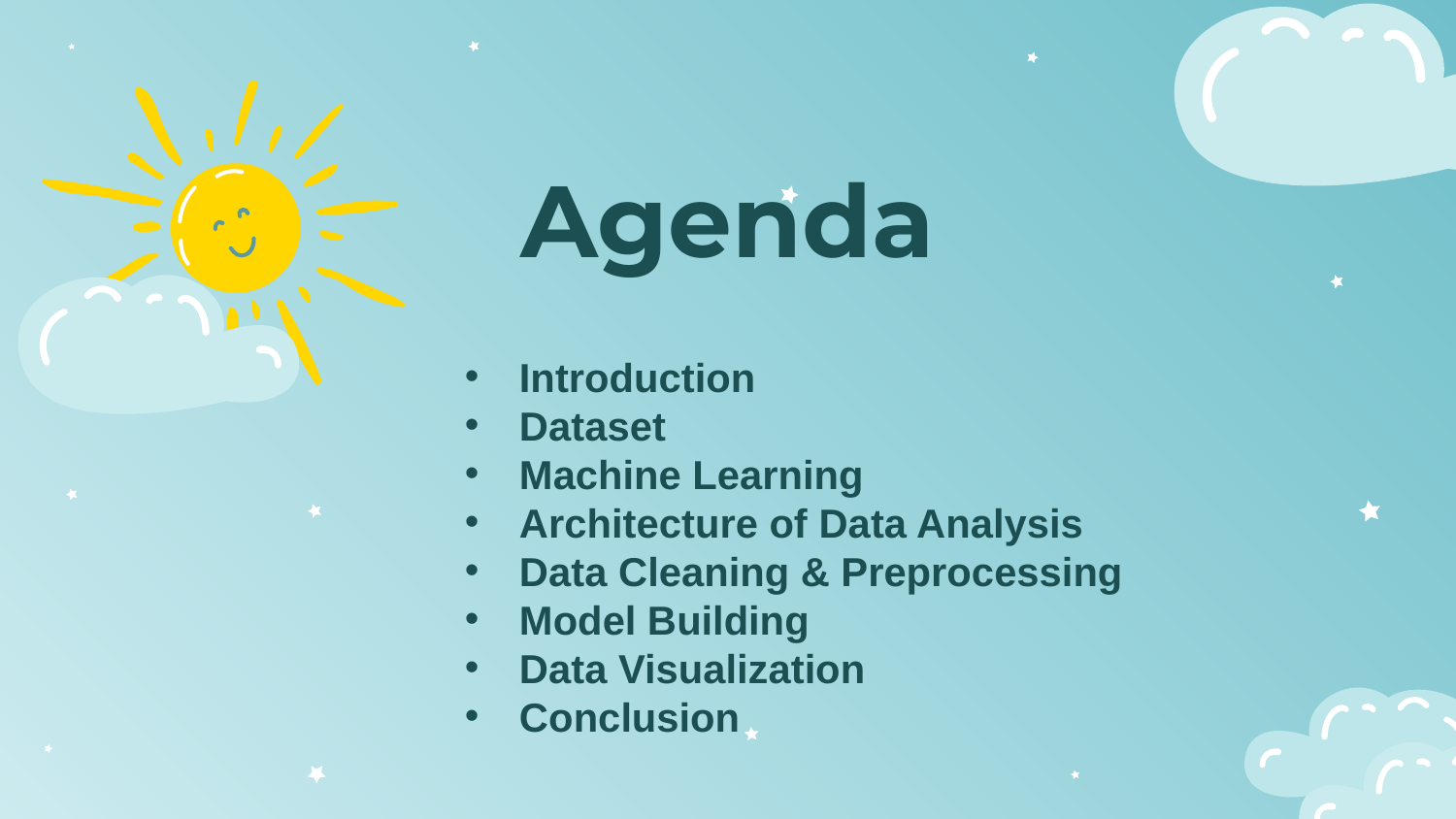

# Agenda

Introduction
Dataset
Machine Learning
Architecture of Data Analysis
Data Cleaning & Preprocessing
Model Building
Data Visualization
Conclusion